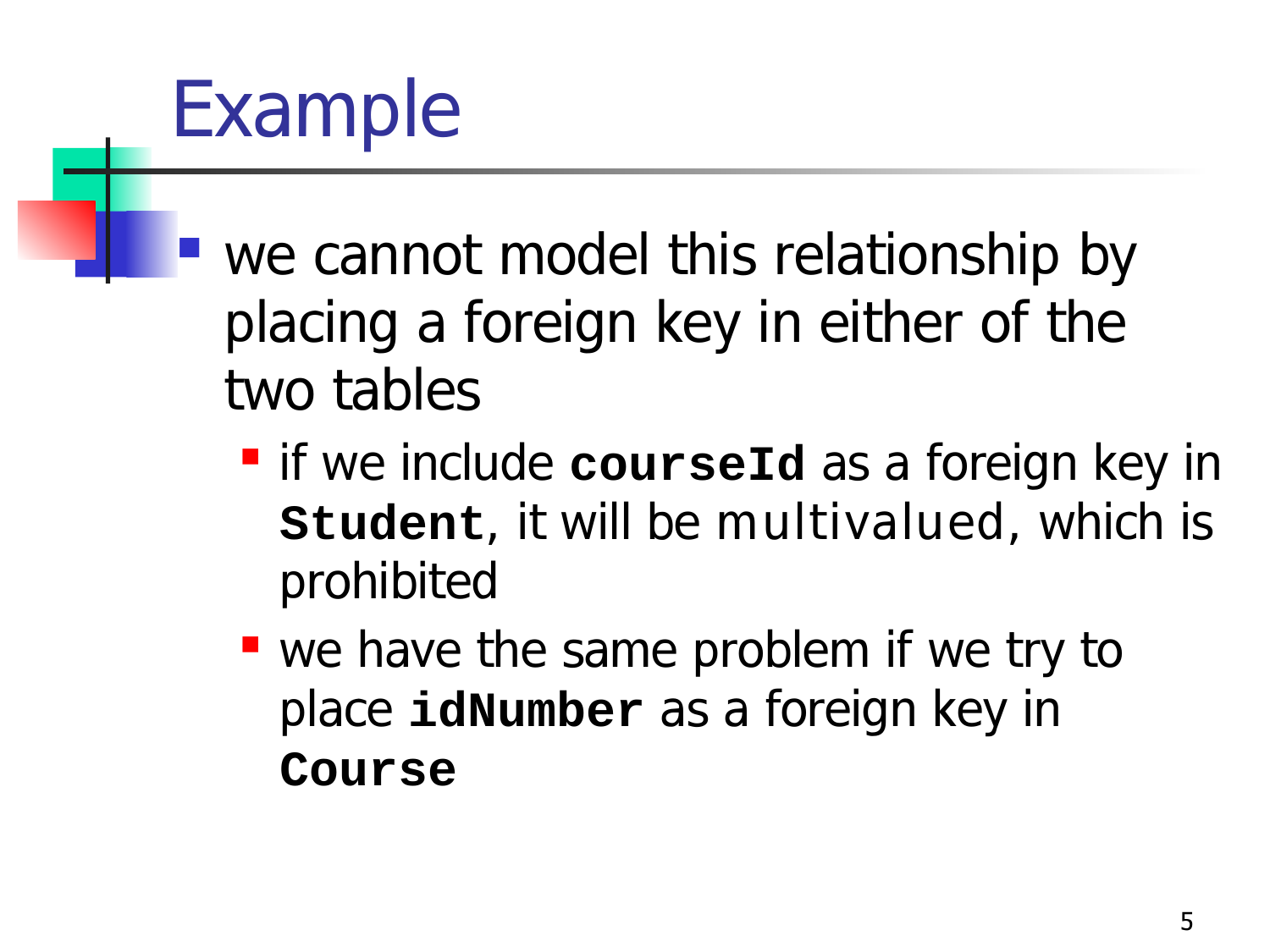

# Example
we cannot model this relationship by placing a foreign key in either of the two tables
if we include courseId as a foreign key in Student, it will be multivalued, which is prohibited
we have the same problem if we try to place idNumber as a foreign key in Course

5